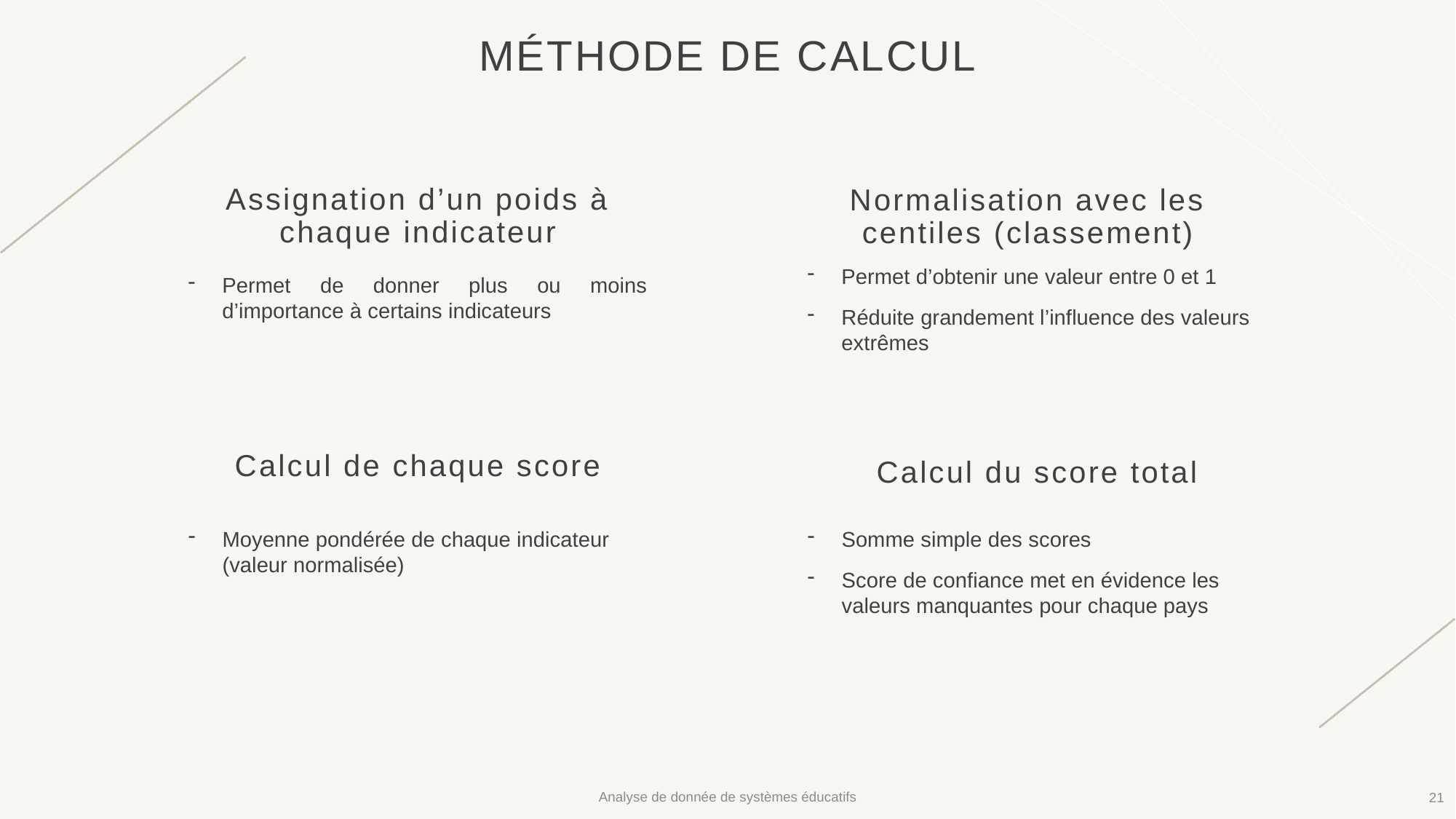

Méthode de calcul
Assignation d’un poids à chaque indicateur
Normalisation avec les centiles (classement)
Permet d’obtenir une valeur entre 0 et 1
Réduite grandement l’influence des valeurs extrêmes

Permet de donner plus ou moins d’importance à certains indicateurs
Calcul de chaque score
Calcul du score total
Moyenne pondérée de chaque indicateur (valeur normalisée)

Somme simple des scores
Score de confiance met en évidence les valeurs manquantes pour chaque pays
Analyse de donnée de systèmes éducatifs
21